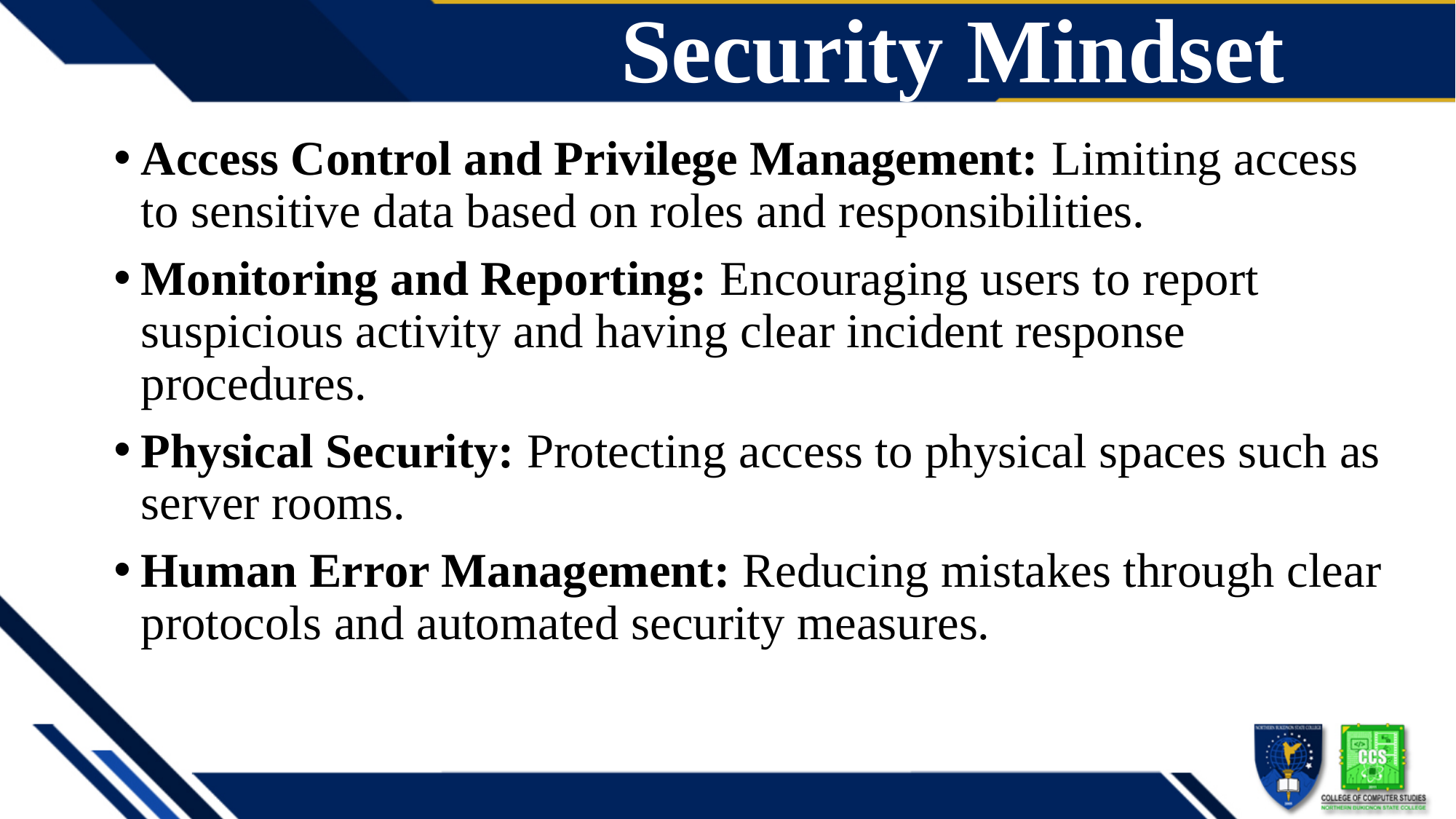

# Security Mindset
Access Control and Privilege Management: Limiting access to sensitive data based on roles and responsibilities.
Monitoring and Reporting: Encouraging users to report suspicious activity and having clear incident response procedures.
Physical Security: Protecting access to physical spaces such as server rooms.
Human Error Management: Reducing mistakes through clear protocols and automated security measures.